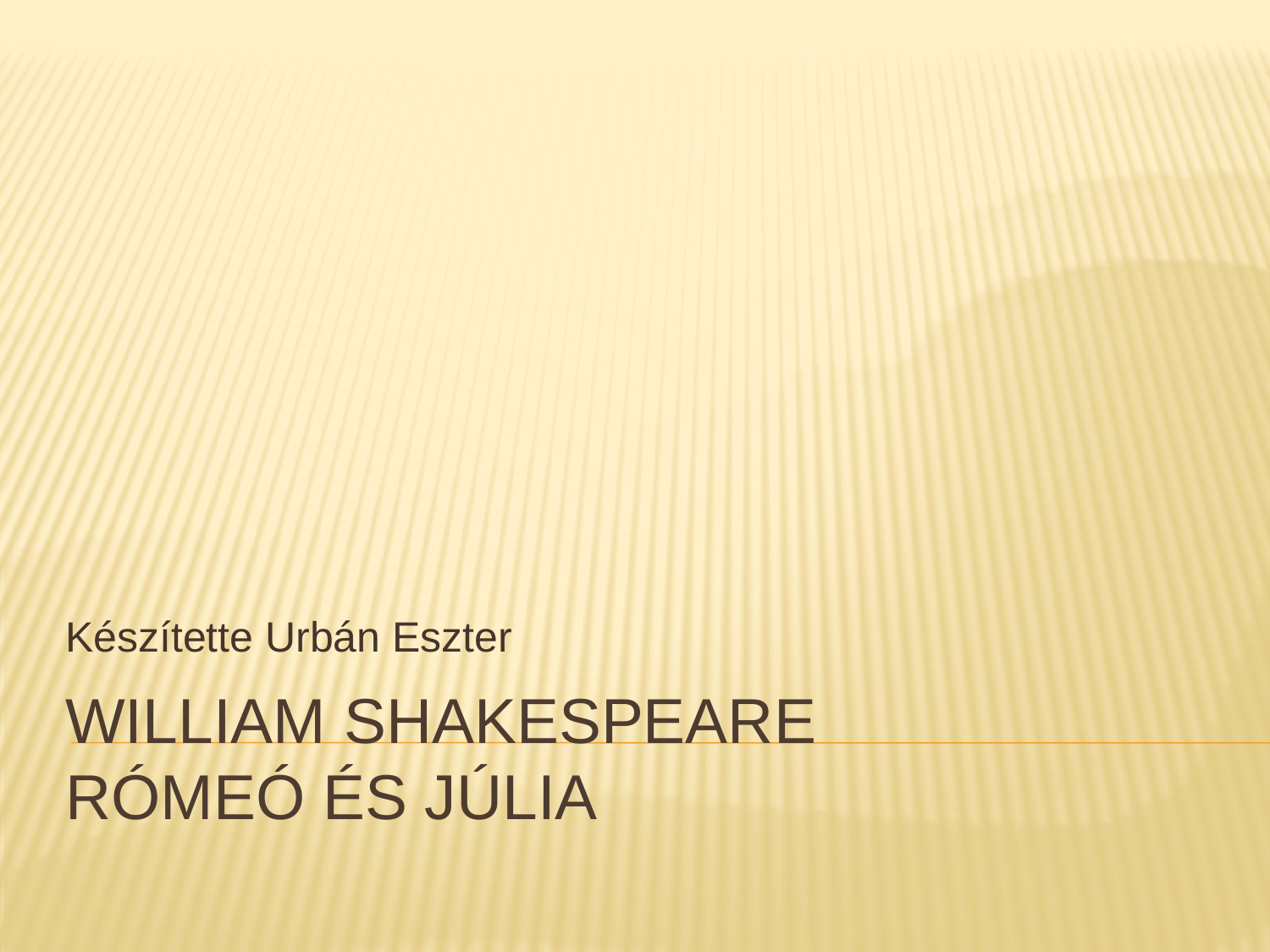

Készítette Urbán Eszter
# William Shakespeare Rómeó és Júlia